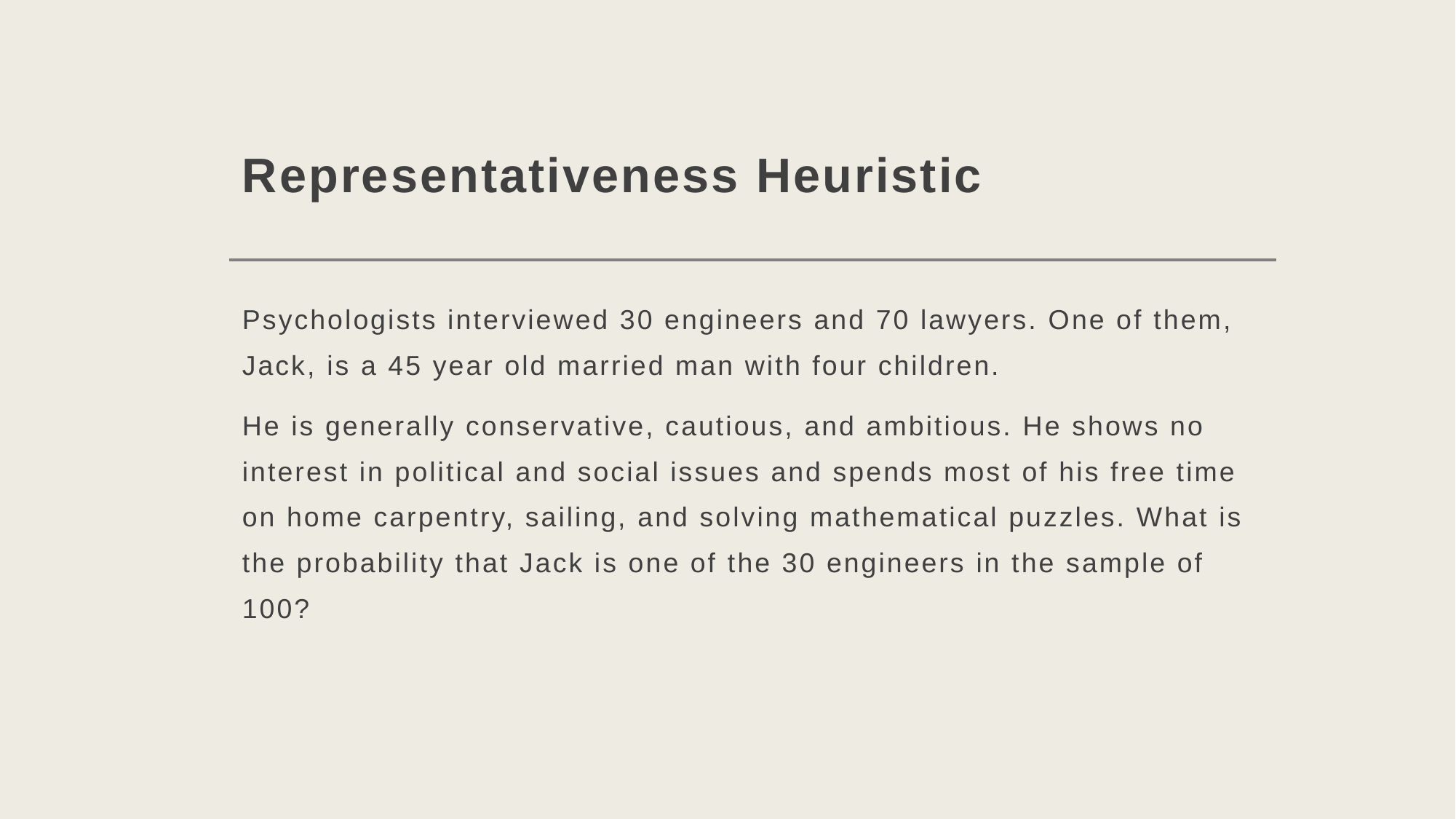

# Representativeness Heuristic
Psychologists interviewed 30 engineers and 70 lawyers. One of them, Jack, is a 45 year old married man with four children.
He is generally conservative, cautious, and ambitious. He shows no interest in political and social issues and spends most of his free time on home carpentry, sailing, and solving mathematical puzzles. What is the probability that Jack is one of the 30 engineers in the sample of 100?